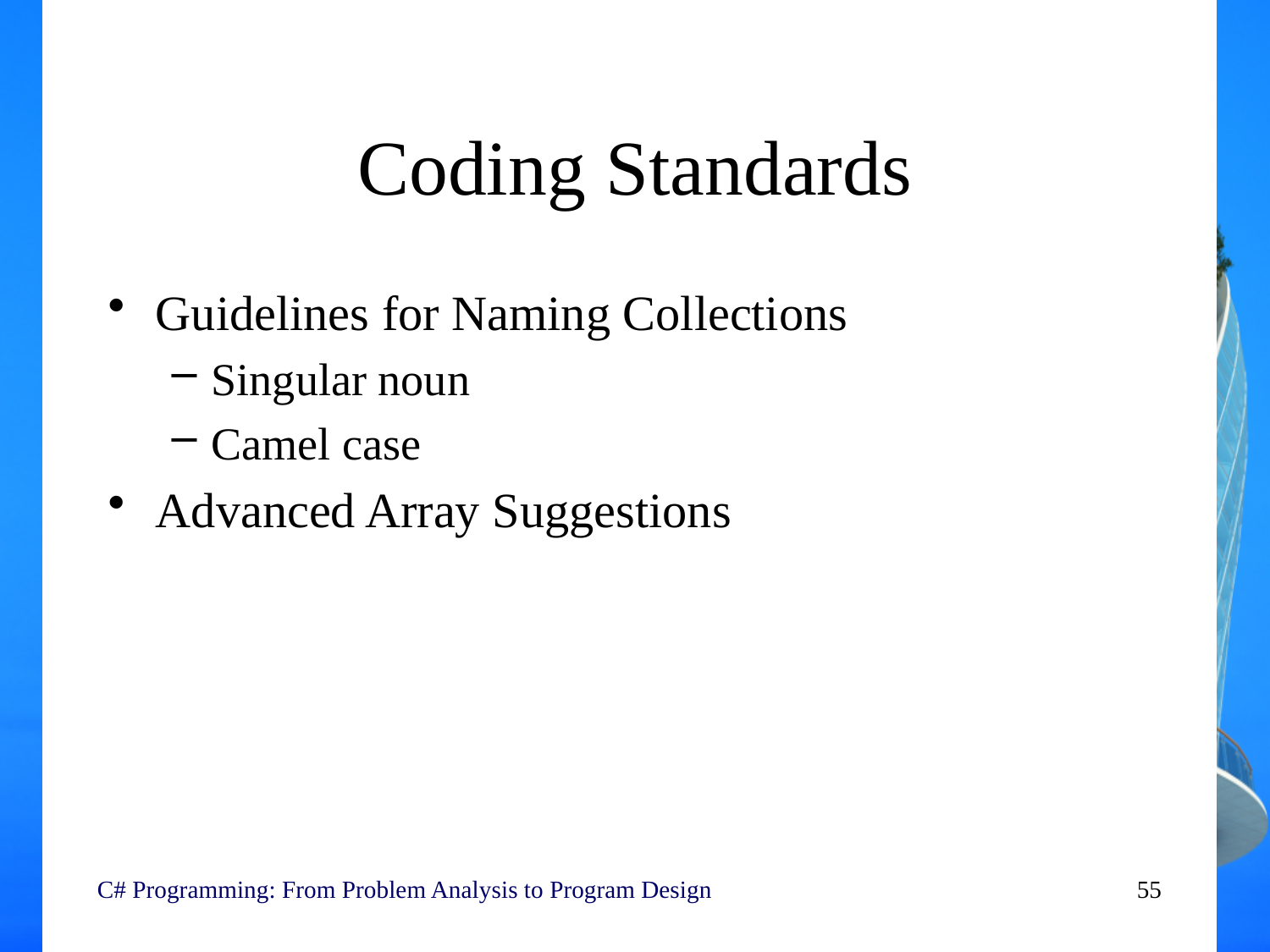

# Coding Standards
Guidelines for Naming Collections
Singular noun
Camel case
Advanced Array Suggestions
C# Programming: From Problem Analysis to Program Design

55